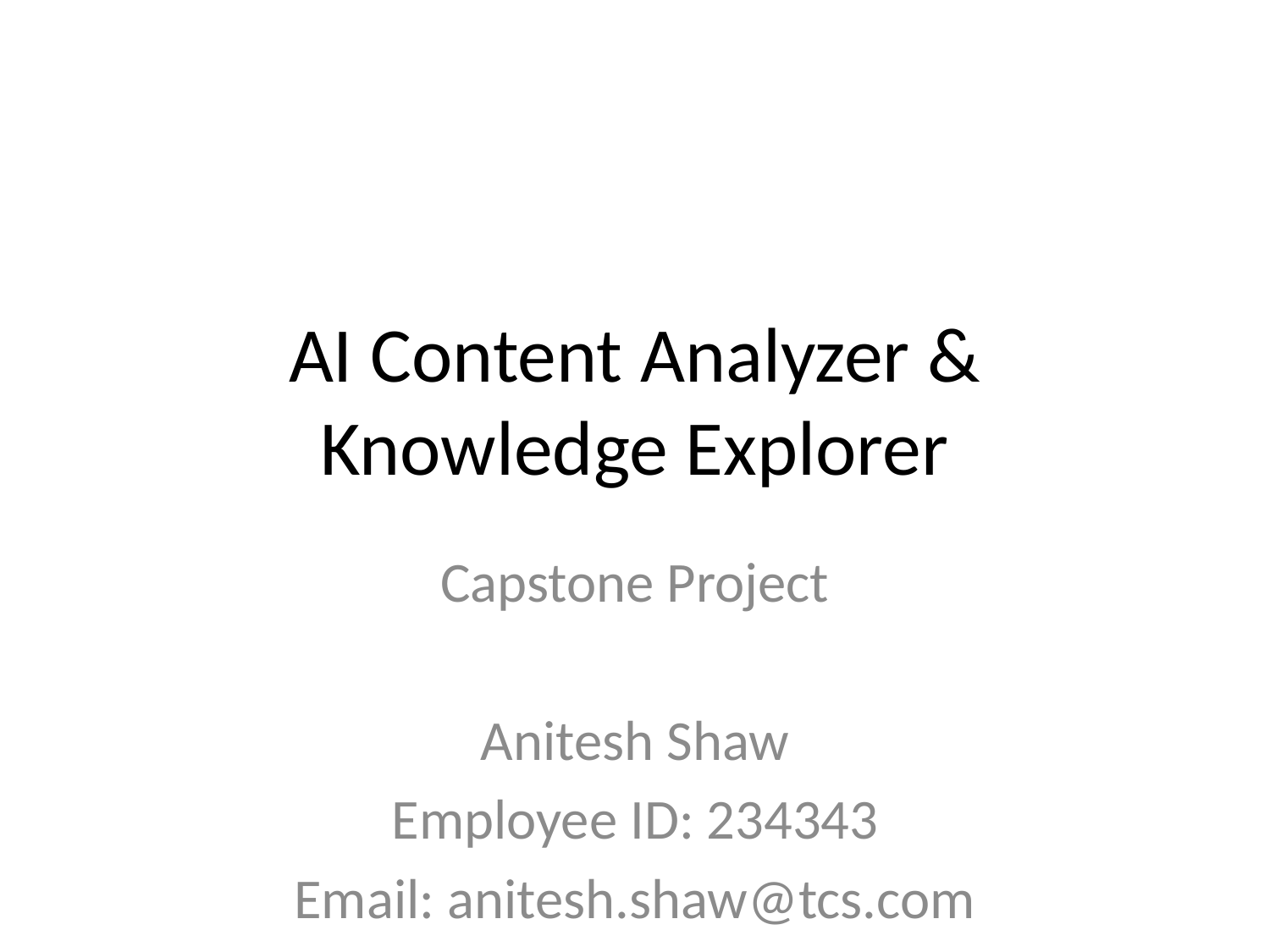

# AI Content Analyzer & Knowledge Explorer
Capstone Project

Anitesh Shaw
Employee ID: 234343
Email: anitesh.shaw@tcs.com

Tata Consultancy Services